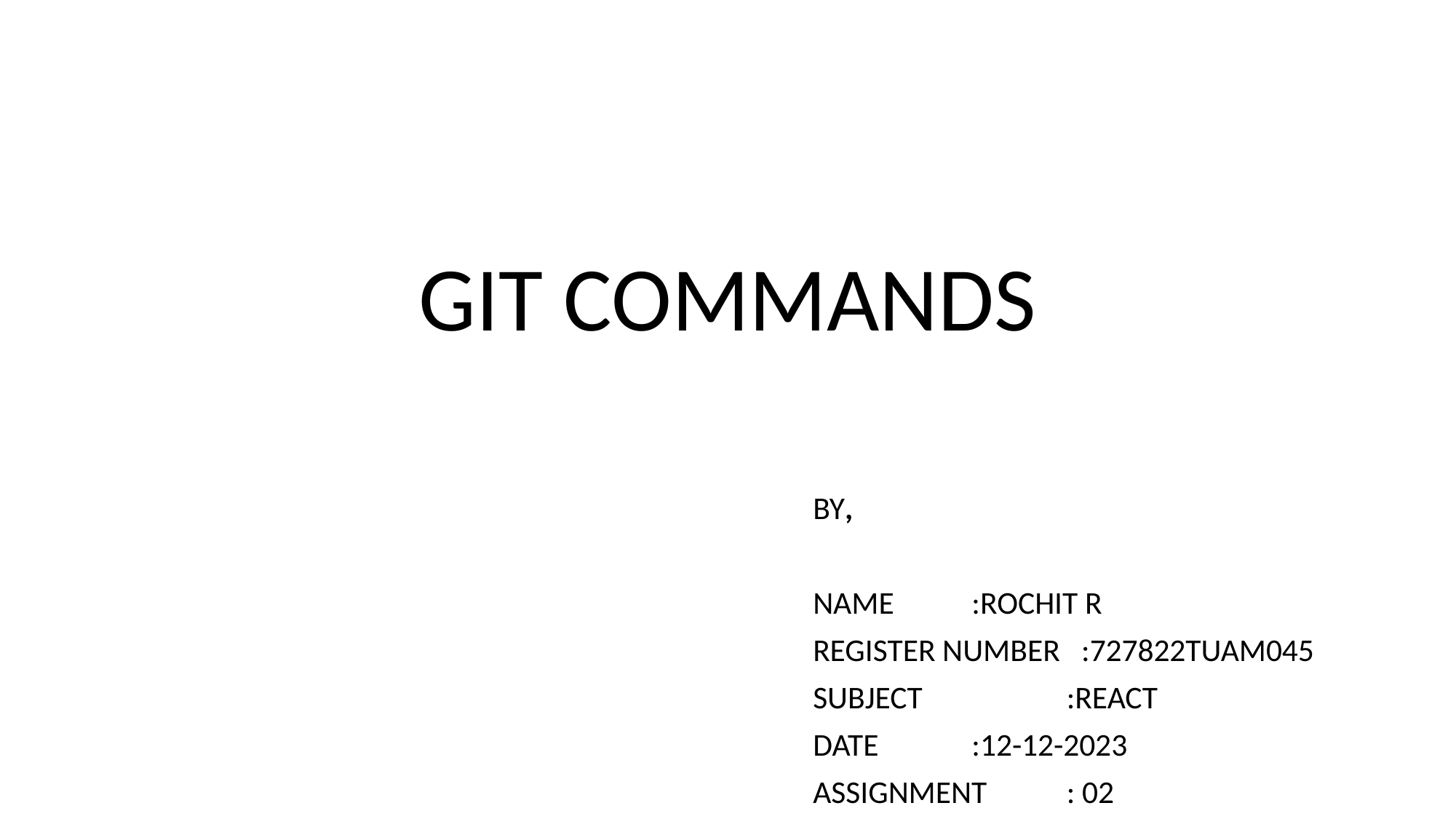

# GIT COMMANDS
BY,

NAME 		         :ROCHIT R
REGISTER NUMBER   :727822TUAM045
SUBJECT	         :REACT
DATE 		         :12-12-2023
ASSIGNMENT	         : 02